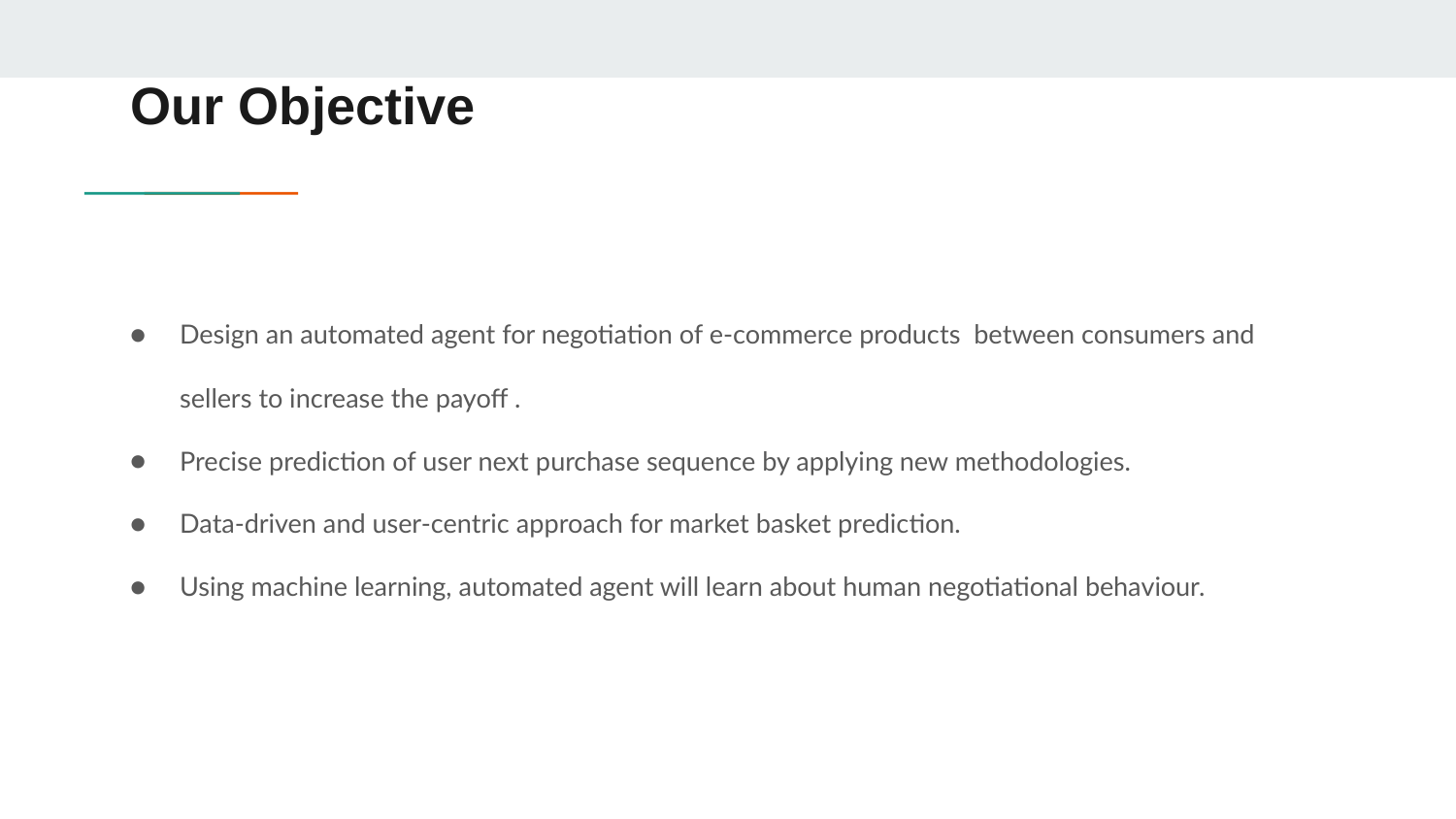

# Our Objective
Design an automated agent for negotiation of e-commerce products  between consumers and sellers to increase the payoff .
Precise prediction of user next purchase sequence by applying new methodologies.
Data-driven and user-centric approach for market basket prediction.
Using machine learning, automated agent will learn about human negotiational behaviour.